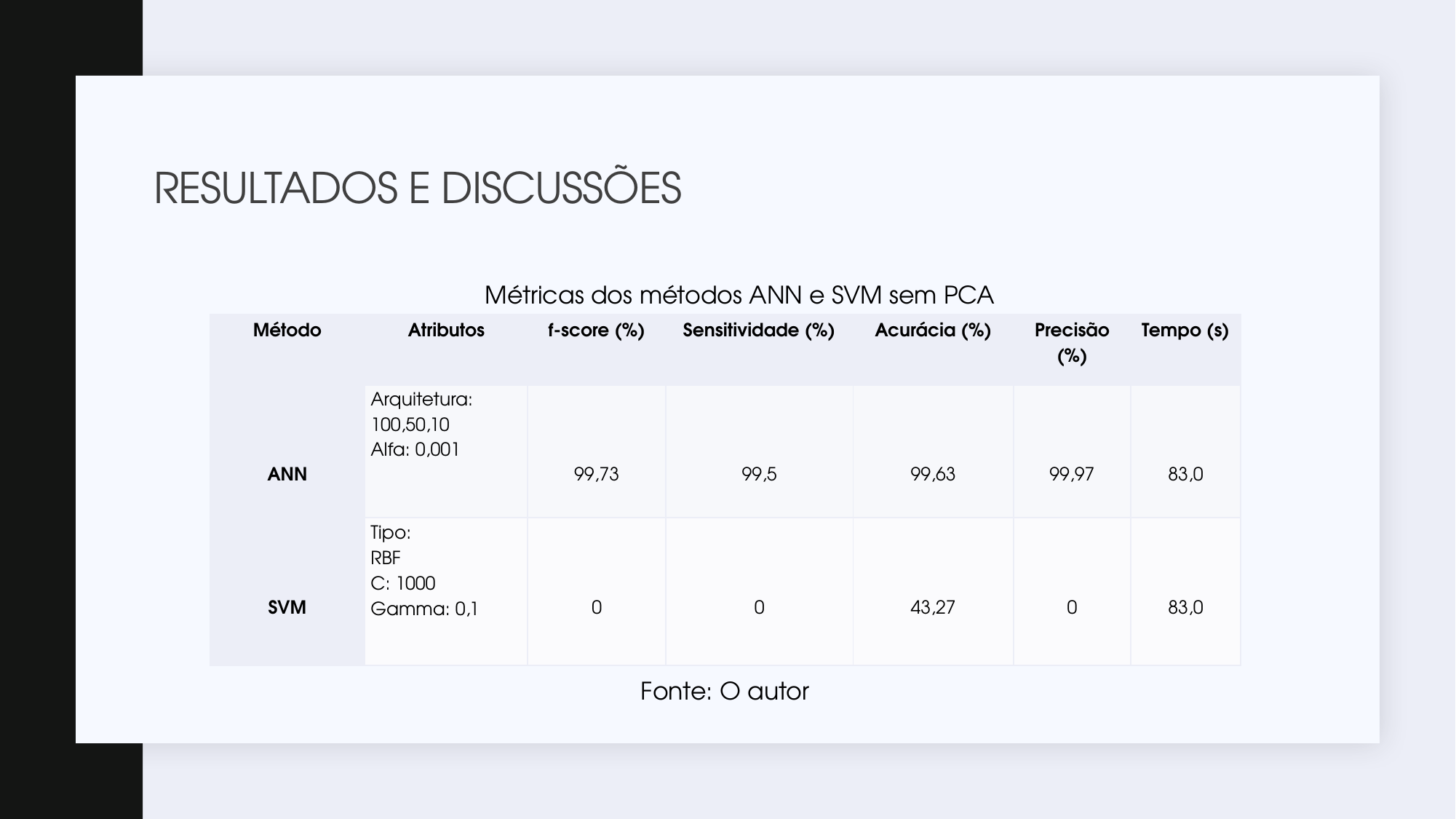

# Resultados e discussões
Métricas dos métodos ANN e SVM sem PCA
| Método | Atributos | f-score (%) | Sensitividade (%) | Acurácia (%) | Precisão (%) | Tempo (s) |
| --- | --- | --- | --- | --- | --- | --- |
| ANN | Arquitetura: 100,50,10 Alfa: 0,001 | 99,73 | 99,5 | 99,63 | 99,97 | 83,0 |
| SVM | Tipo: RBF C: 1000 Gamma: 0,1 | 0 | 0 | 43,27 | 0 | 83,0 |
Fonte: O autor